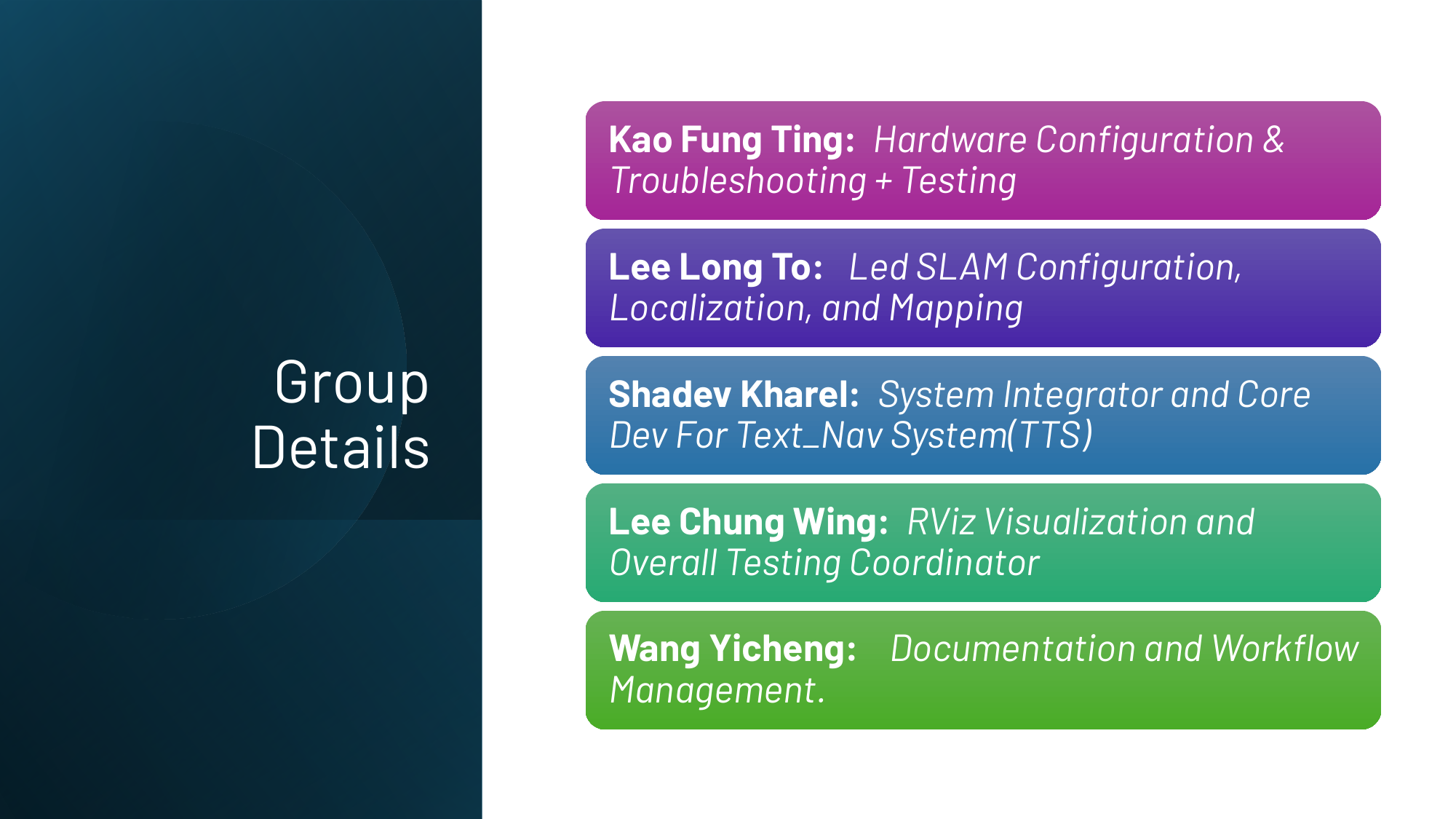

Kao Fung Ting:  Hardware Configuration & Troubleshooting + Testing
Lee Long To:   Led SLAM Configuration, Localization, and Mapping
Shadev Kharel:  System Integrator and Core Dev For Text_Nav System(TTS)
Lee Chung Wing:  RViz Visualization and Overall Testing Coordinator
Wang Yicheng:    Documentation and Workflow Management.

# Group Details